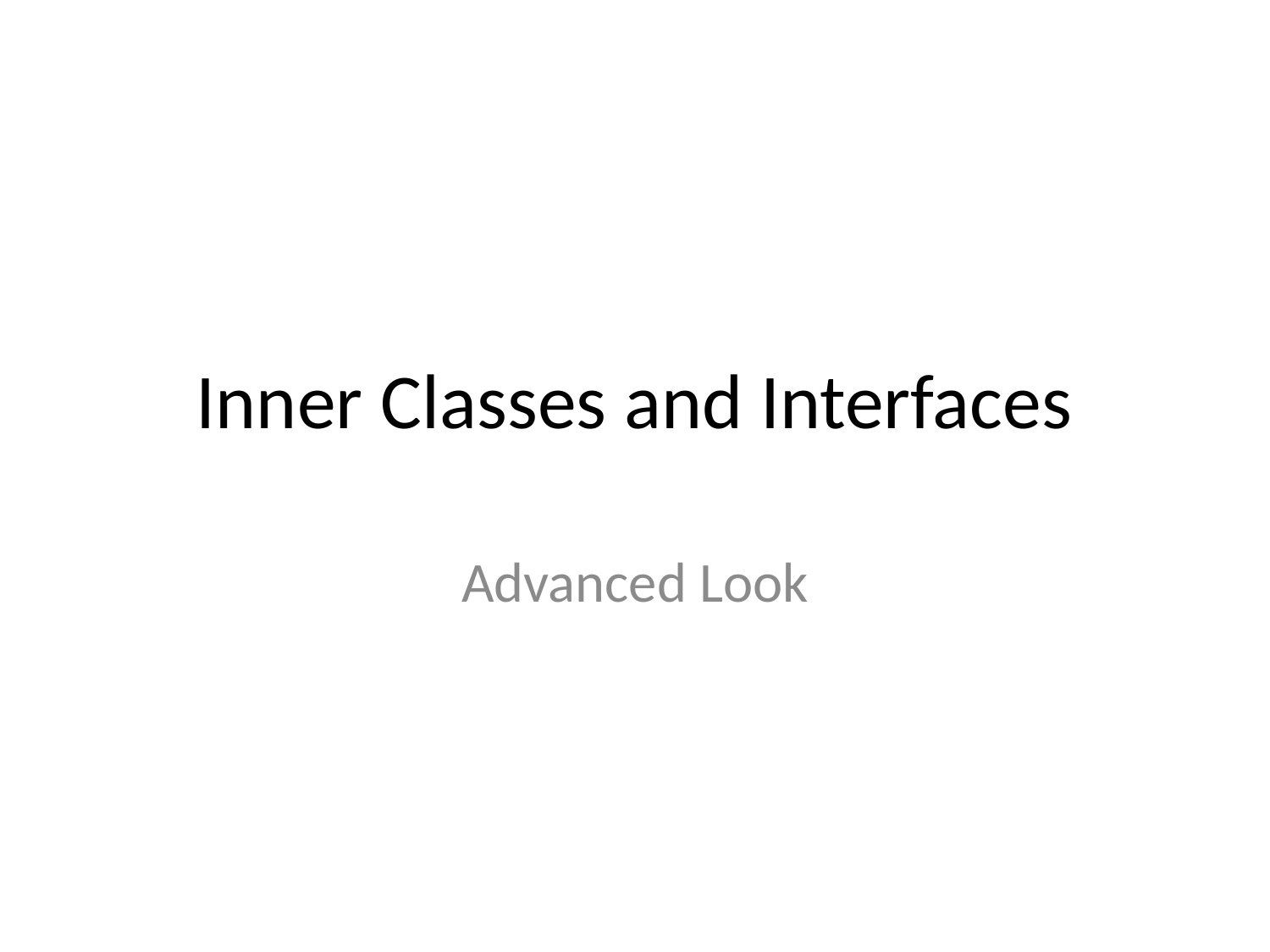

# Inner Classes and Interfaces
Advanced Look